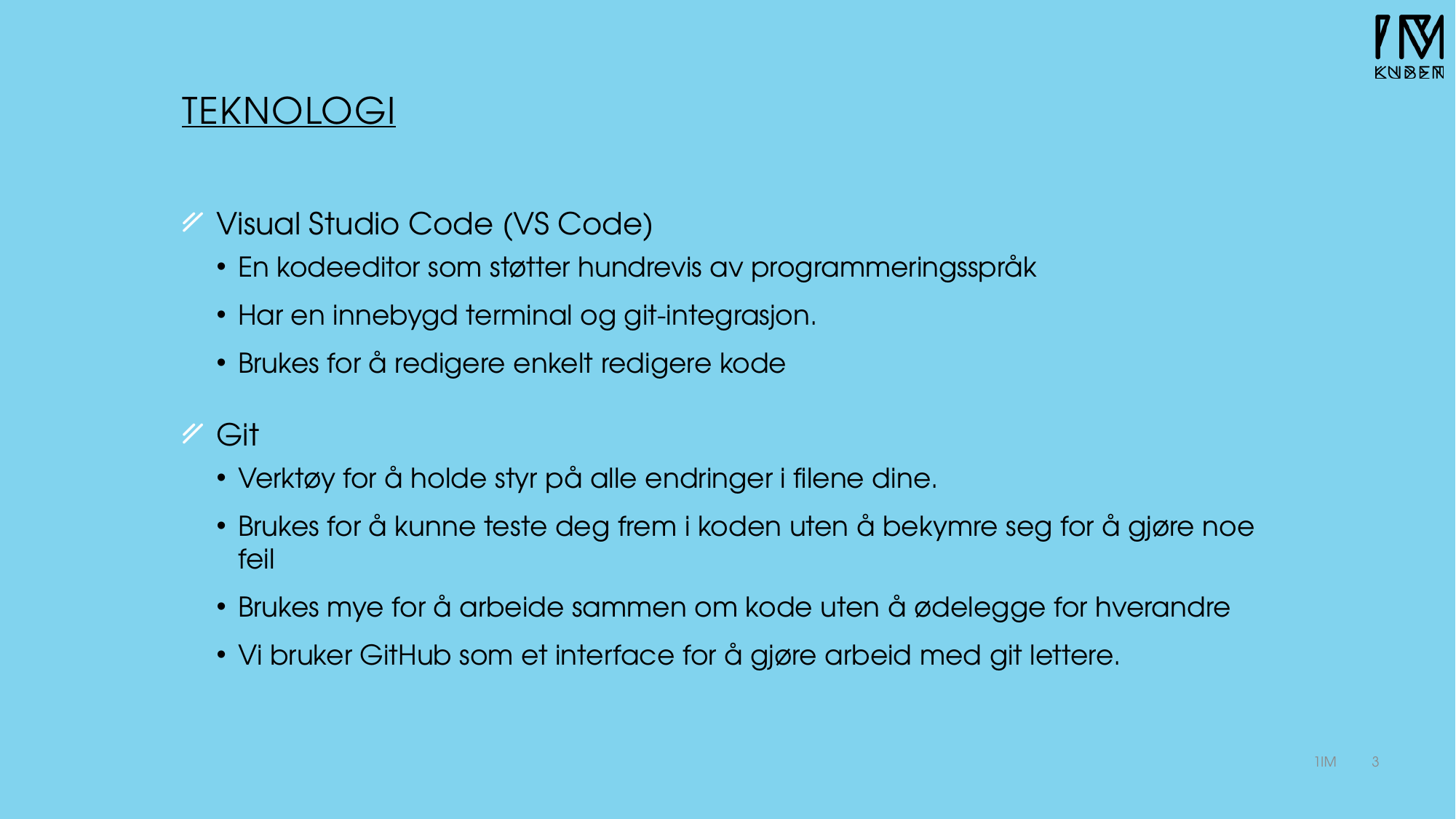

# Teknologi
Visual Studio Code (VS Code)
En kodeeditor som støtter hundrevis av programmeringsspråk
Har en innebygd terminal og git-integrasjon.
Brukes for å redigere enkelt redigere kode
Git
Verktøy for å holde styr på alle endringer i filene dine.
Brukes for å kunne teste deg frem i koden uten å bekymre seg for å gjøre noe feil
Brukes mye for å arbeide sammen om kode uten å ødelegge for hverandre
Vi bruker GitHub som et interface for å gjøre arbeid med git lettere.

1IM
3